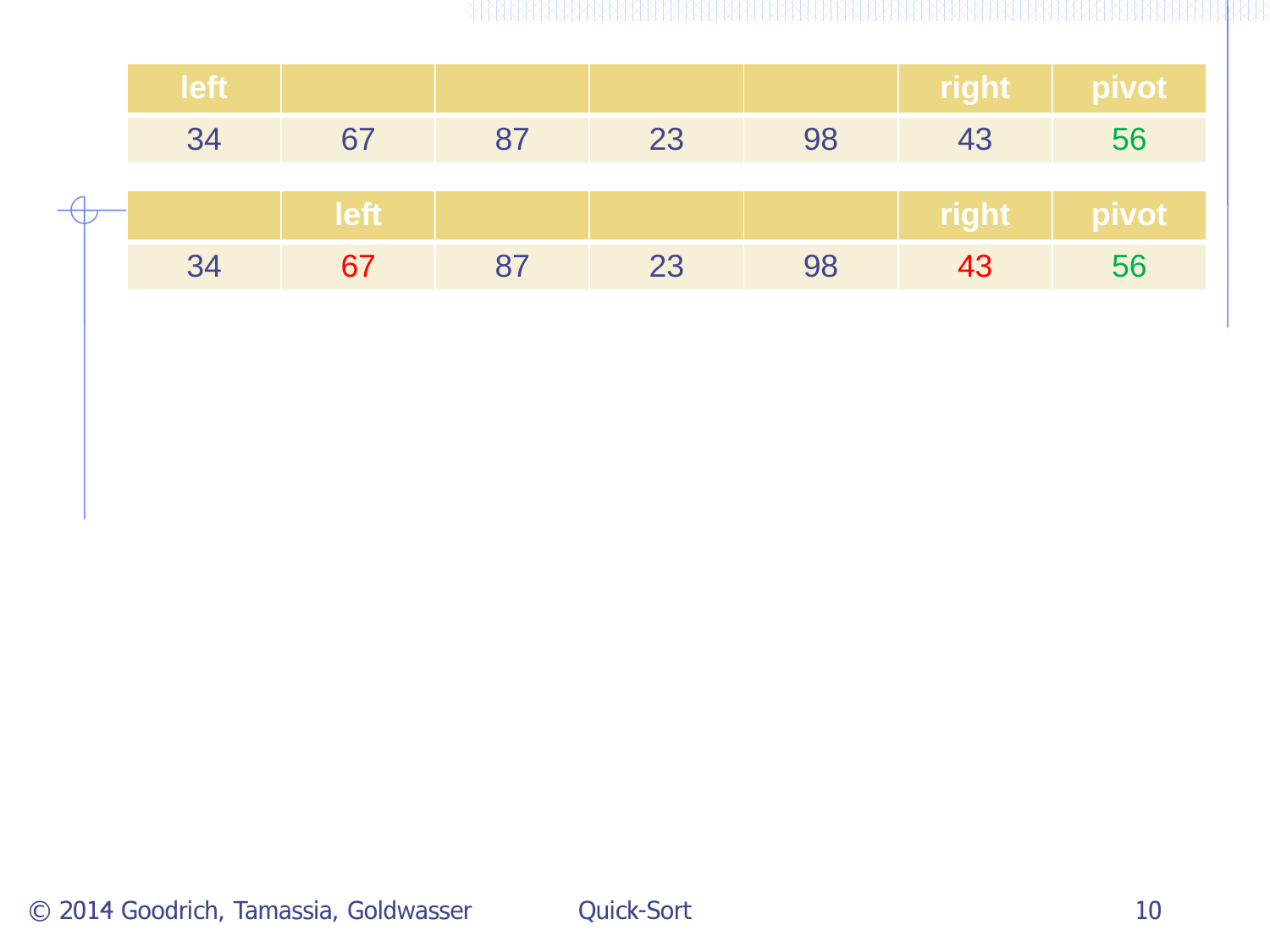

#
| left |  |  |  |  | right | pivot |
| --- | --- | --- | --- | --- | --- | --- |
| 34 | 67 | 87 | 23 | 98 | 43 | 56 |
|  | left |  |  |  | right | pivot |
| --- | --- | --- | --- | --- | --- | --- |
| 34 | 67 | 87 | 23 | 98 | 43 | 56 |
Quick-Sort
10